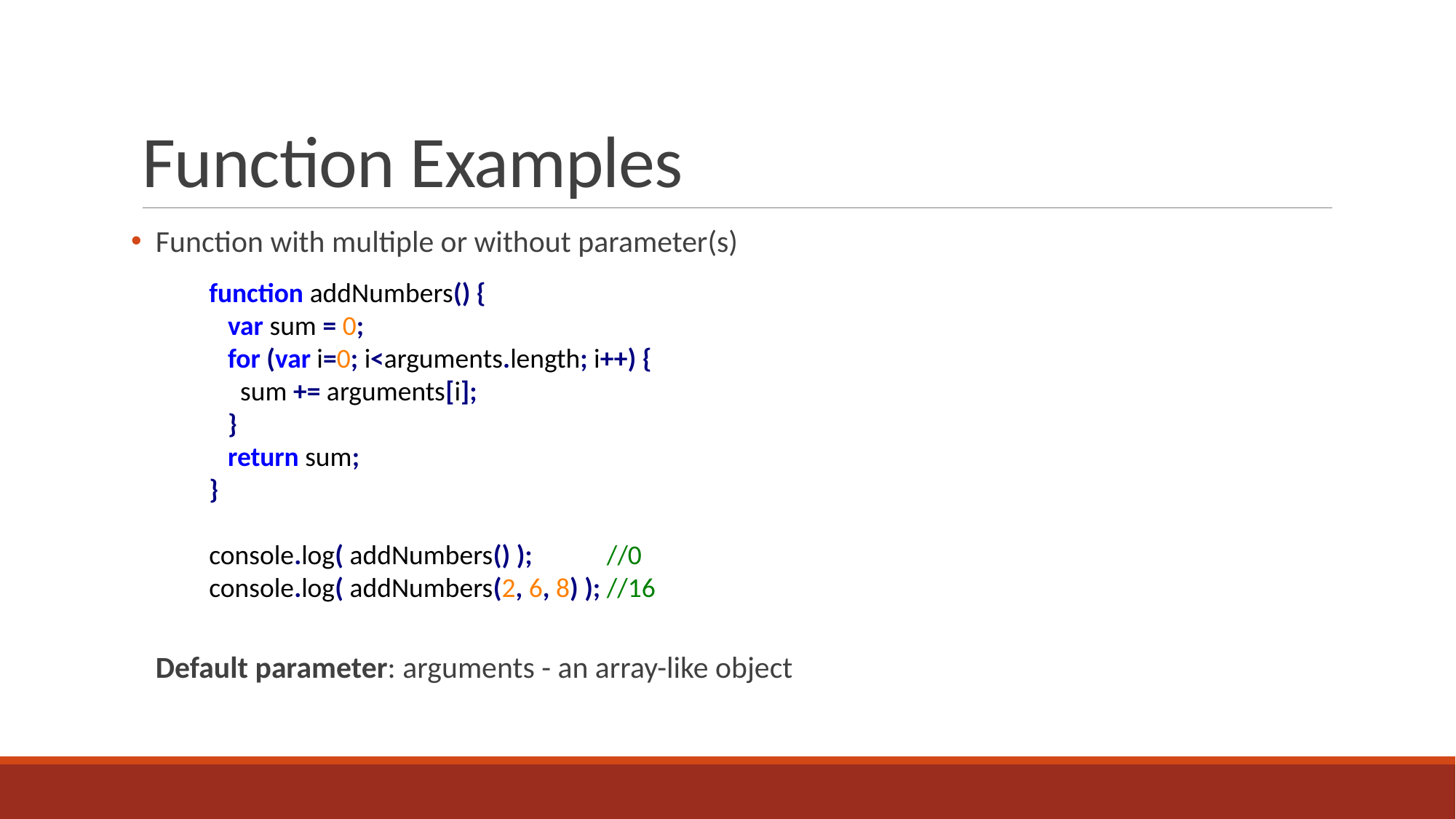

# Function Examples
  Function with multiple or without parameter(s)
  Default parameter: arguments - an array-like object

function addNumbers() {
   var sum = 0;
   for (var i=0; i<arguments.length; i++) {
     sum += arguments[i];
   }
   return sum;
}

console.log( addNumbers() );            //0
console.log( addNumbers(2, 6, 8) ); //16